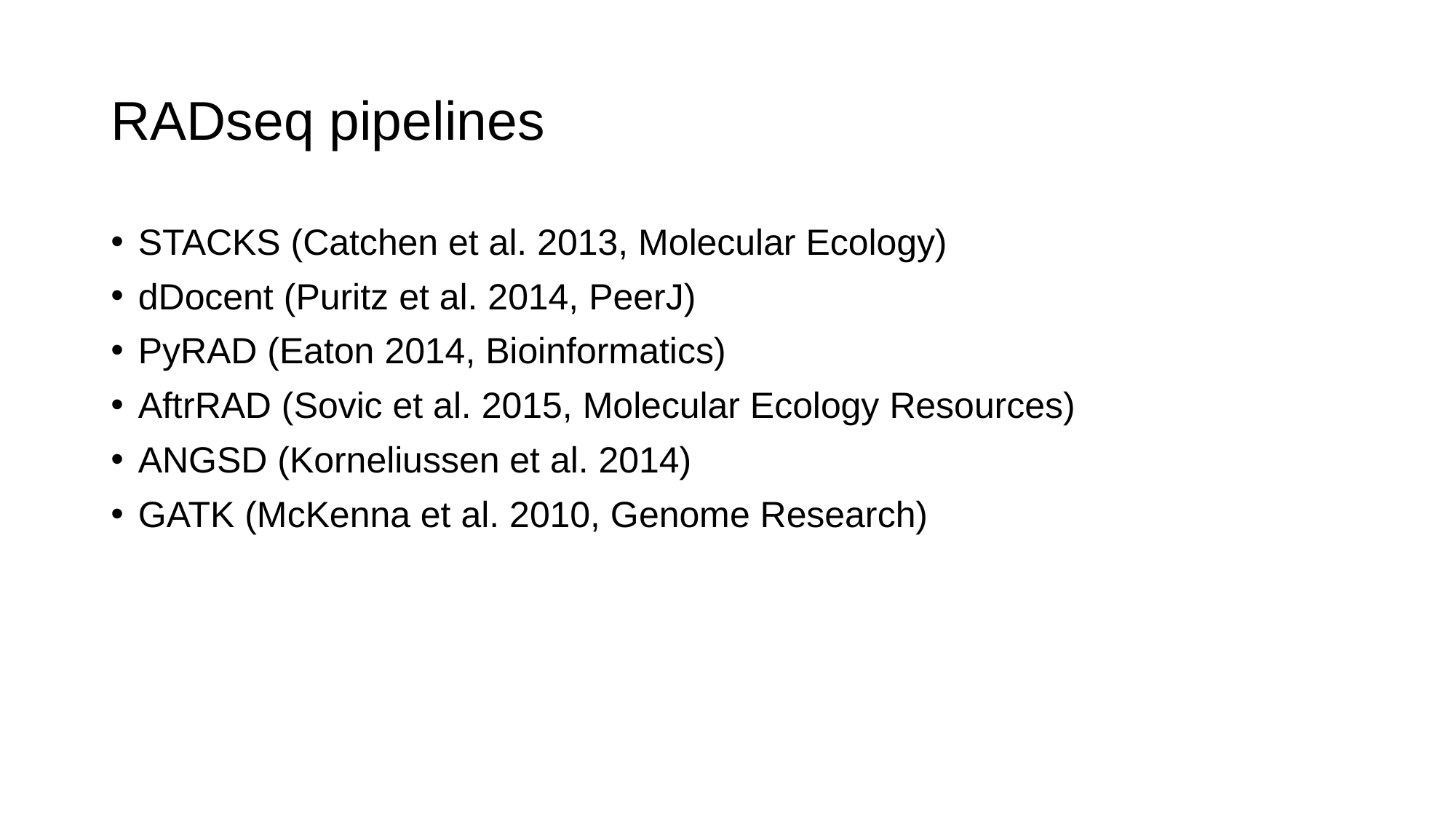

# RADseq pipelines
STACKS (Catchen et al. 2013, Molecular Ecology)
dDocent (Puritz et al. 2014, PeerJ)
PyRAD (Eaton 2014, Bioinformatics)
AftrRAD (Sovic et al. 2015, Molecular Ecology Resources)
ANGSD (Korneliussen et al. 2014)
GATK (McKenna et al. 2010, Genome Research)